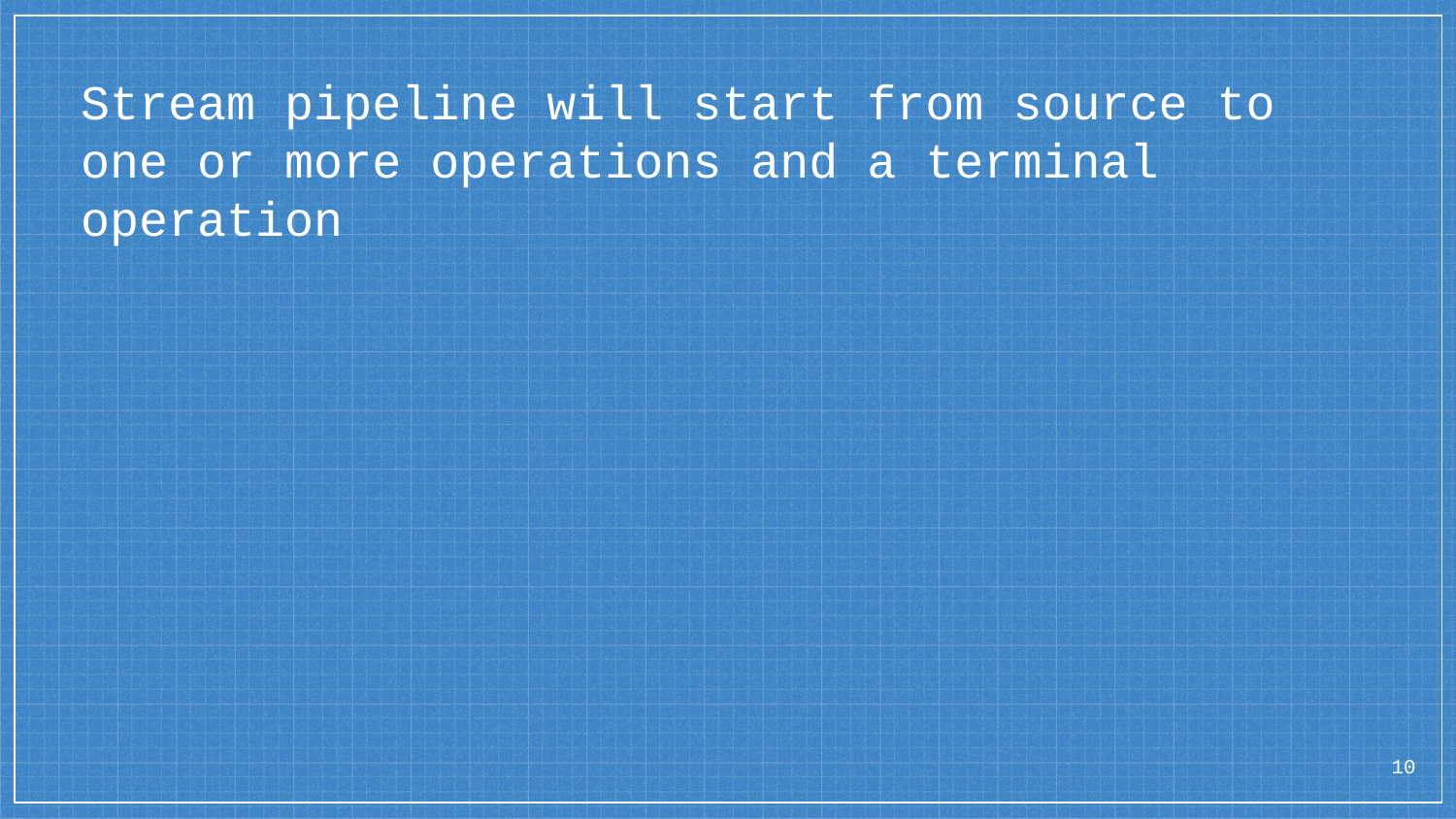

Stream pipeline will start from source to one or more operations and a terminal operation

10